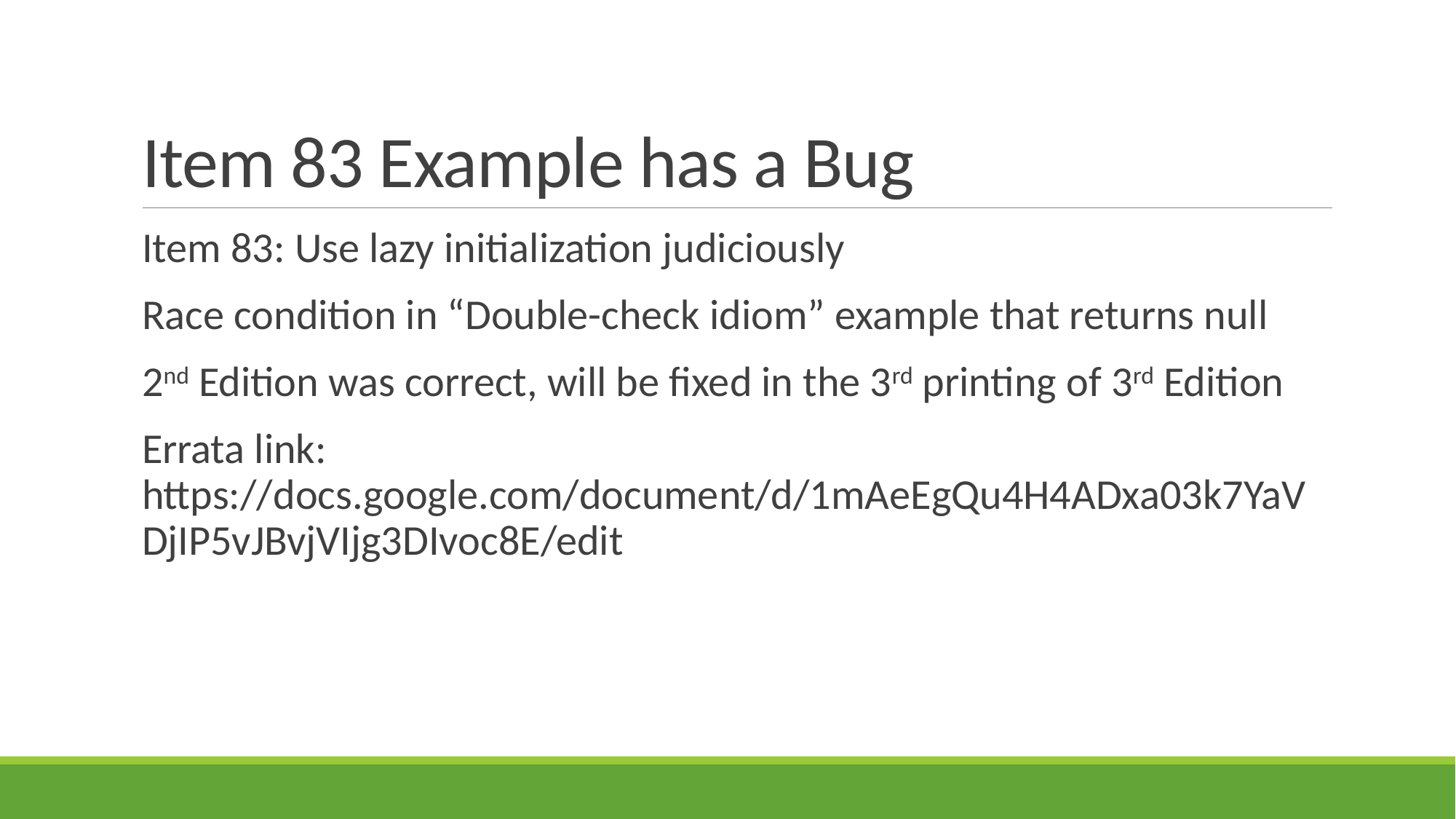

# Item 83 Example has a Bug
Item 83: Use lazy initialization judiciously
Race condition in “Double-check idiom” example that returns null
2nd Edition was correct, will be fixed in the 3rd printing of 3rd Edition
Errata link: https://docs.google.com/document/d/1mAeEgQu4H4ADxa03k7YaVDjIP5vJBvjVIjg3DIvoc8E/edit